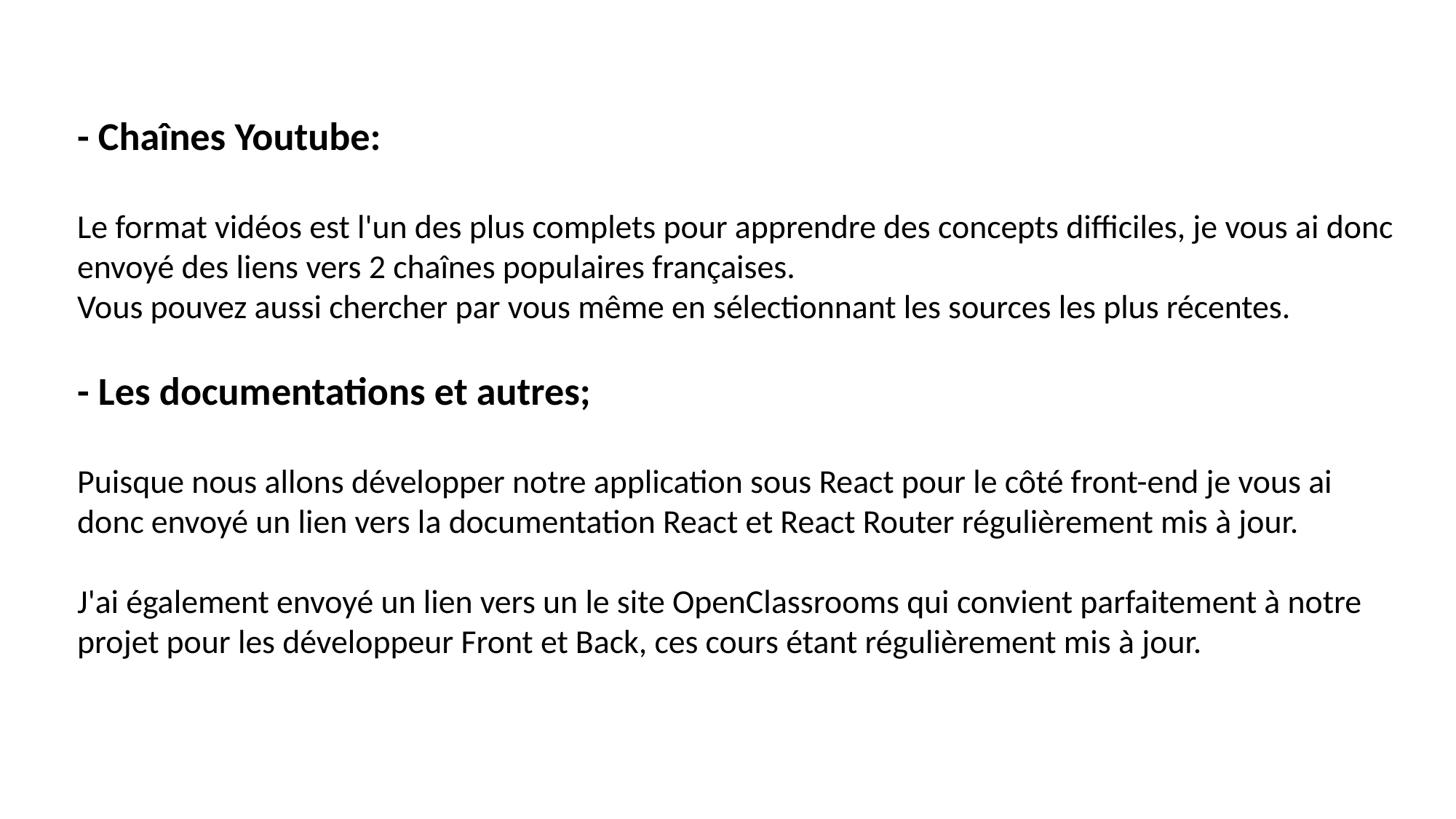

- Chaînes Youtube:

Le format vidéos est l'un des plus complets pour apprendre des concepts difficiles, je vous ai donc envoyé des liens vers 2 chaînes populaires françaises.
Vous pouvez aussi chercher par vous même en sélectionnant les sources les plus récentes.

- Les documentations et autres;

Puisque nous allons développer notre application sous React pour le côté front-end je vous ai donc envoyé un lien vers la documentation React et React Router régulièrement mis à jour.

J'ai également envoyé un lien vers un le site OpenClassrooms qui convient parfaitement à notre projet pour les développeur Front et Back, ces cours étant régulièrement mis à jour.